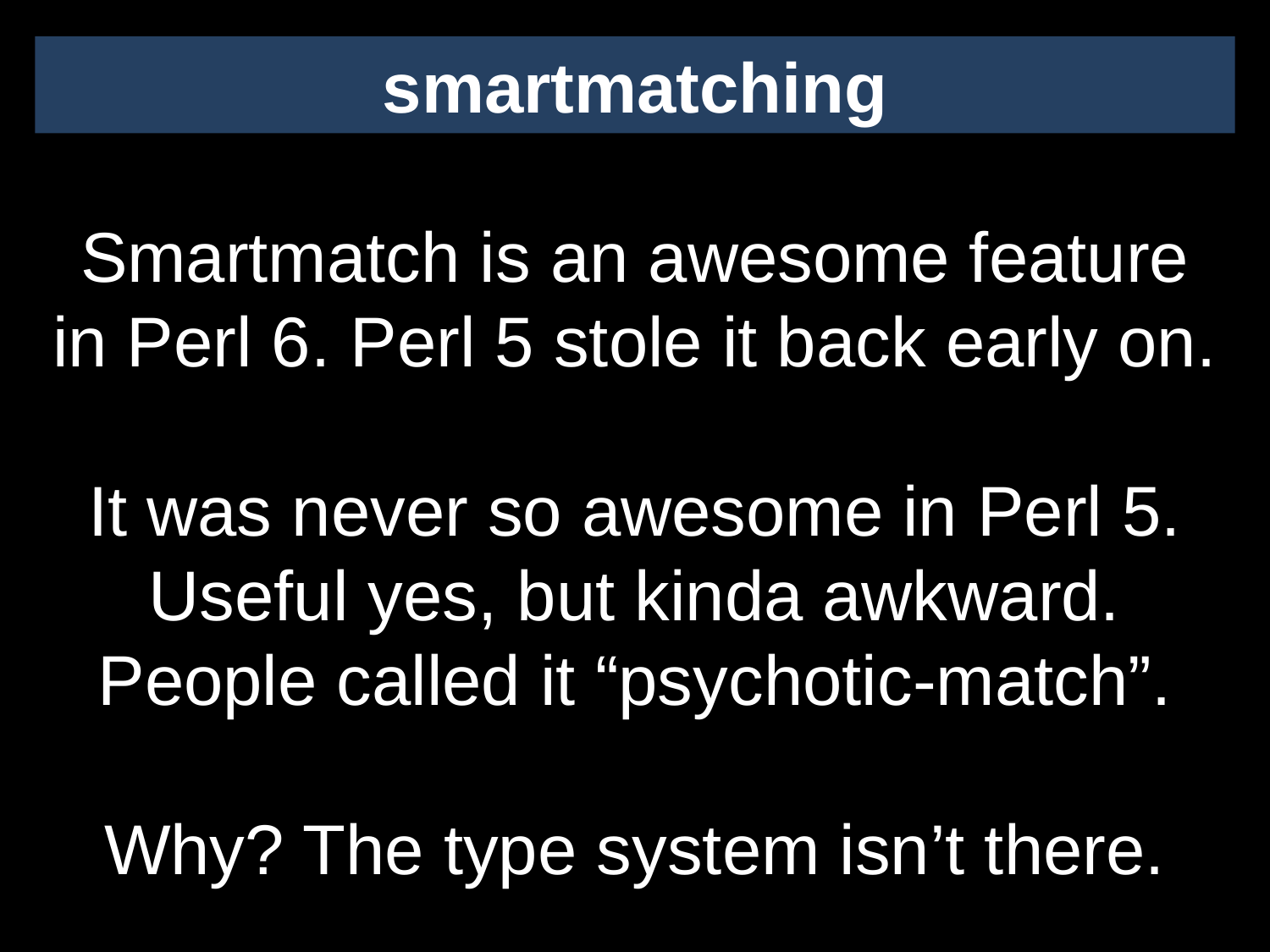

smartmatching

Smartmatch is an awesome feature in Perl 6. Perl 5 stole it back early on.

It was never so awesome in Perl 5. Useful yes, but kinda awkward. People called it “psychotic-match”.

Why? The type system isn’t there.